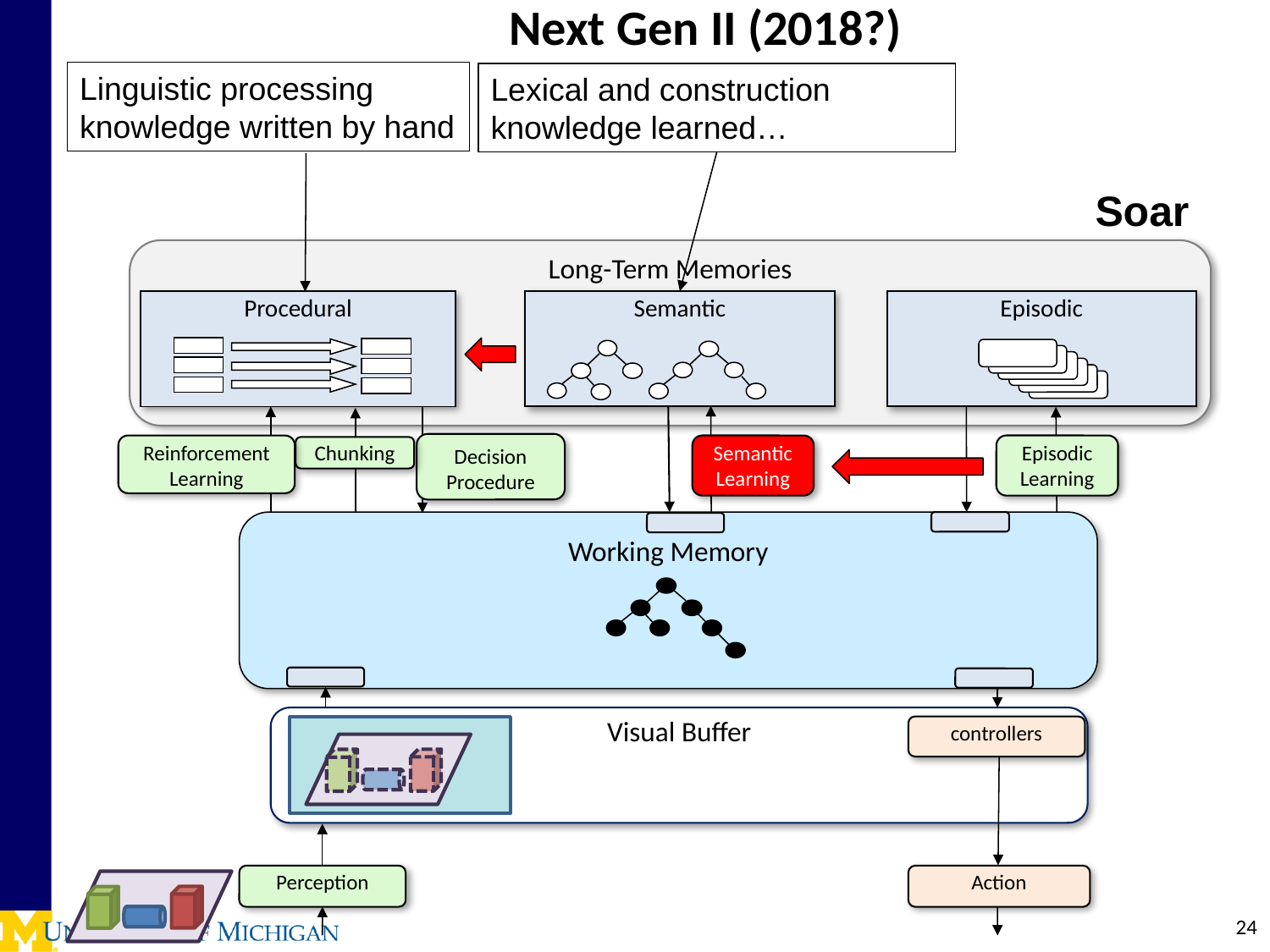

Next Gen II (2018?)
Linguistic processing knowledge written by hand
Lexical and construction knowledge learned…
Soar
Long-Term Memories
Procedural
Semantic
Episodic

Decision Procedure
Reinforcement
Learning
Semantic
Learning
Episodic
Learning
Chunking

Working Memory

Visual Buffer
controllers

Perception
Action

24